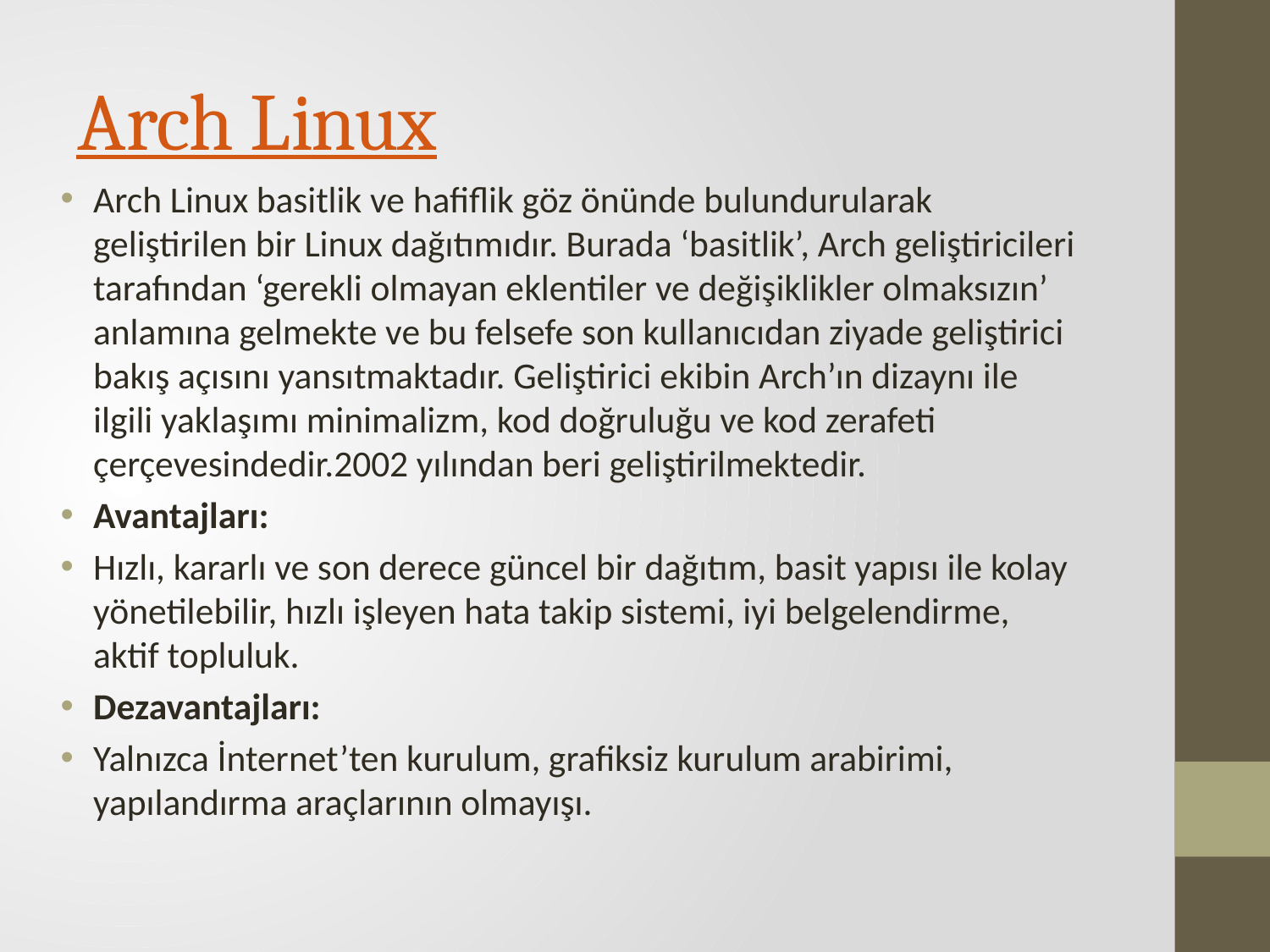

# Arch Linux
Arch Linux basitlik ve hafiflik göz önünde bulundurularak geliştirilen bir Linux dağıtımıdır. Burada ‘basitlik’, Arch geliştiricileri tarafından ‘gerekli olmayan eklentiler ve değişiklikler olmaksızın’ anlamına gelmekte ve bu felsefe son kullanıcıdan ziyade geliştirici bakış açısını yansıtmaktadır. Geliştirici ekibin Arch’ın dizaynı ile ilgili yaklaşımı minimalizm, kod doğruluğu ve kod zerafeti çerçevesindedir.2002 yılından beri geliştirilmektedir.
Avantajları:
Hızlı, kararlı ve son derece güncel bir dağıtım, basit yapısı ile kolay yönetilebilir, hızlı işleyen hata takip sistemi, iyi belgelendirme, aktif topluluk.
Dezavantajları:
Yalnızca İnternet’ten kurulum, grafiksiz kurulum arabirimi, yapılandırma araçlarının olmayışı.